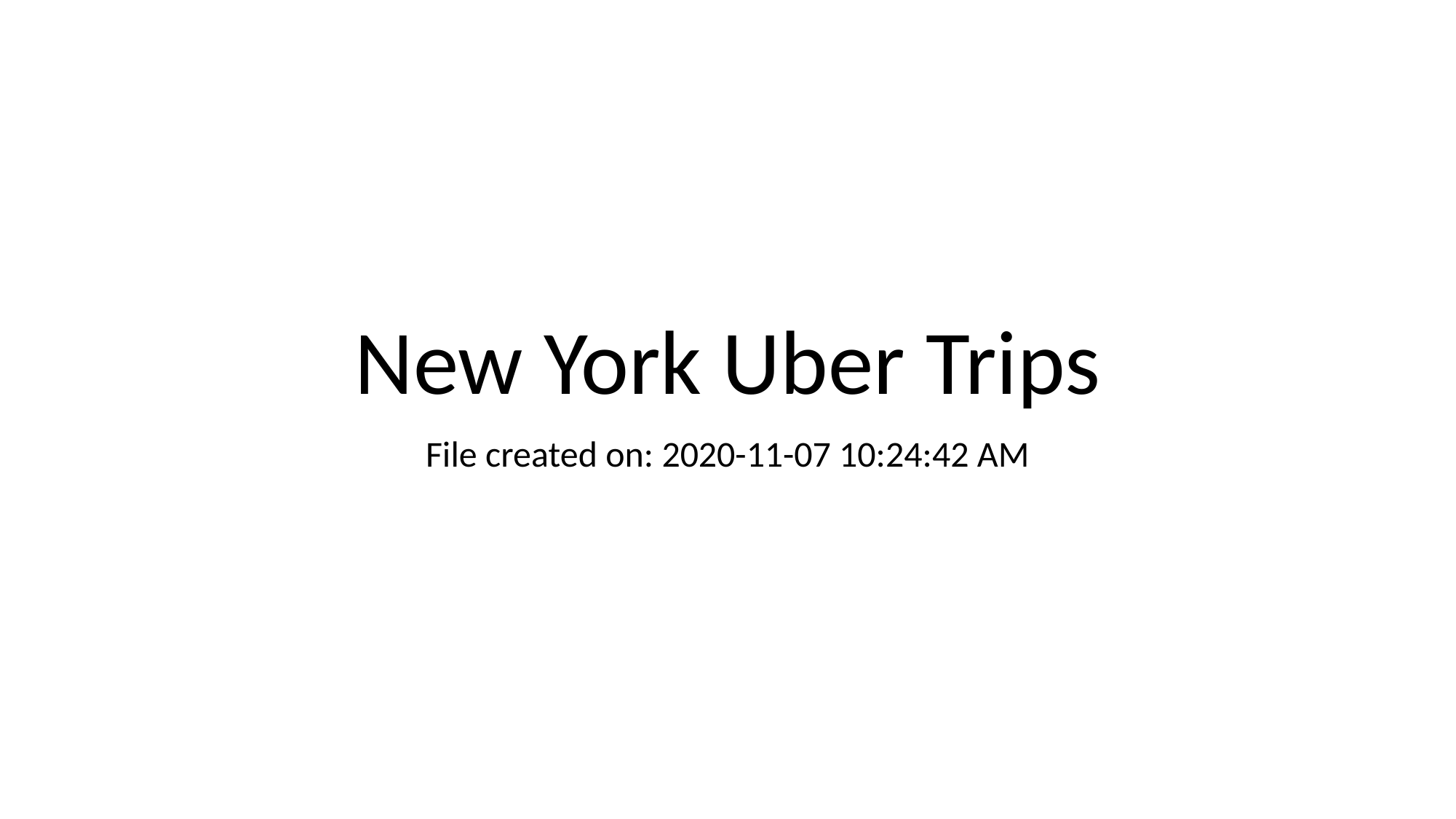

# New York Uber Trips
File created on: 2020-11-07 10:24:42 AM